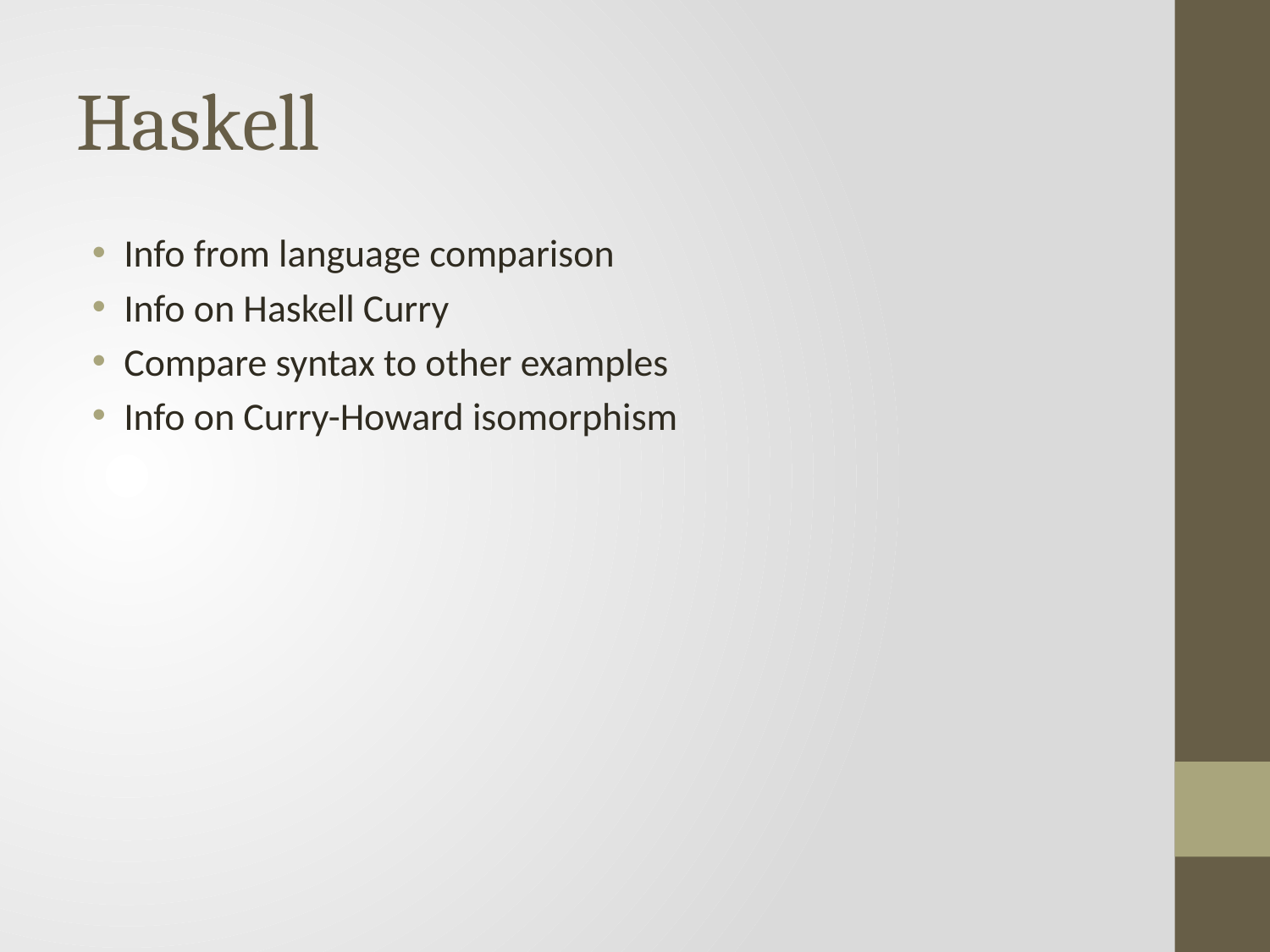

# Haskell
Info from language comparison
Info on Haskell Curry
Compare syntax to other examples
Info on Curry-Howard isomorphism